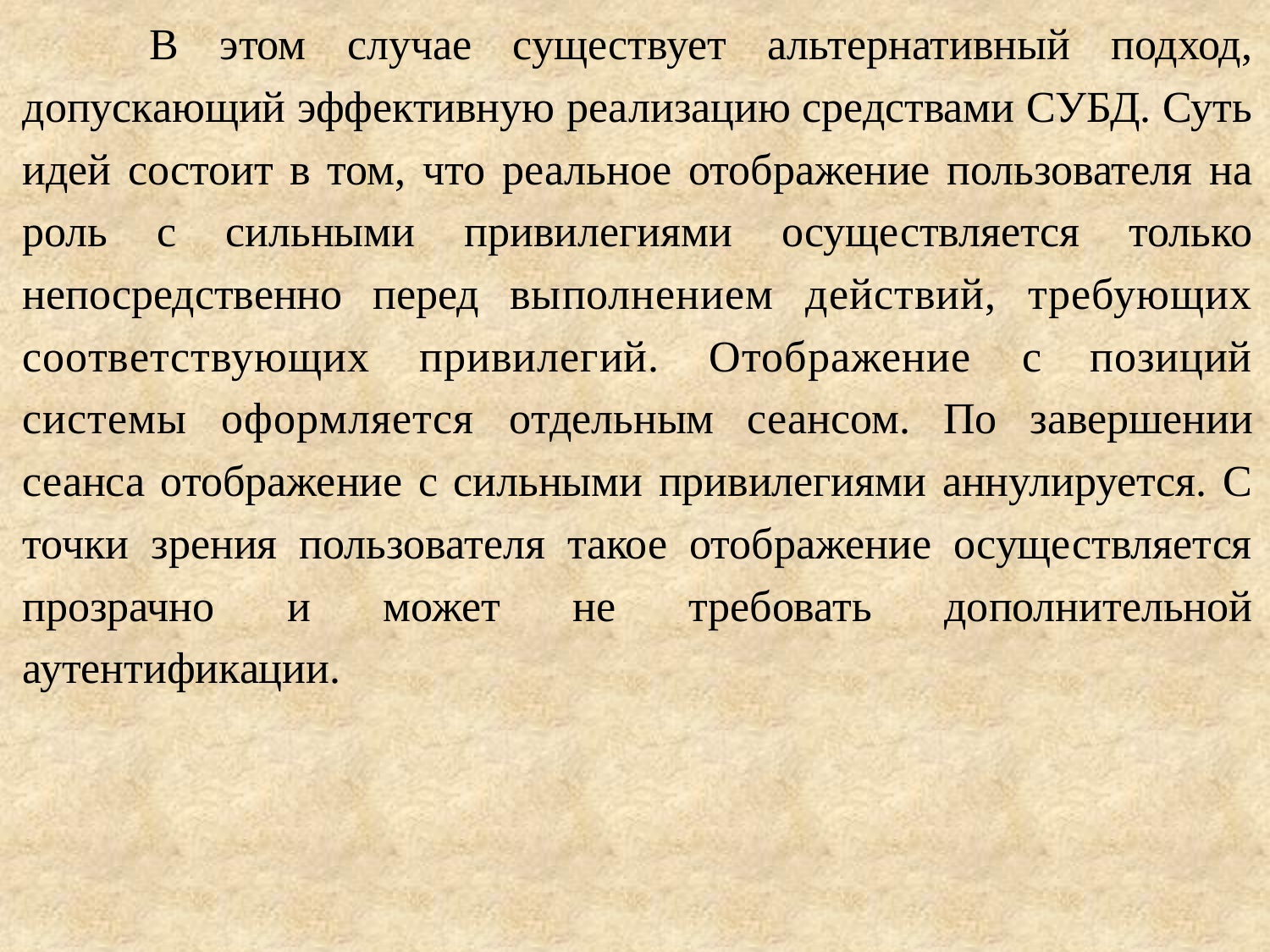

В этом случае существует альтернативный подход, допускающий эффективную реализацию средствами СУБД. Суть идей состоит в том, что реальное отображение пользователя на роль с сильными привилегиями осуществляется только непосредственно перед выполнением действий, требующих соответствующих привилегий. Отображение с позиций системы оформляется отдельным сеансом. По завершении сеанса отображение с сильными привилегиями аннулируется. С точки зрения пользователя такое отображение осуществляется прозрачно и может не требовать дополнительной аутентификации.